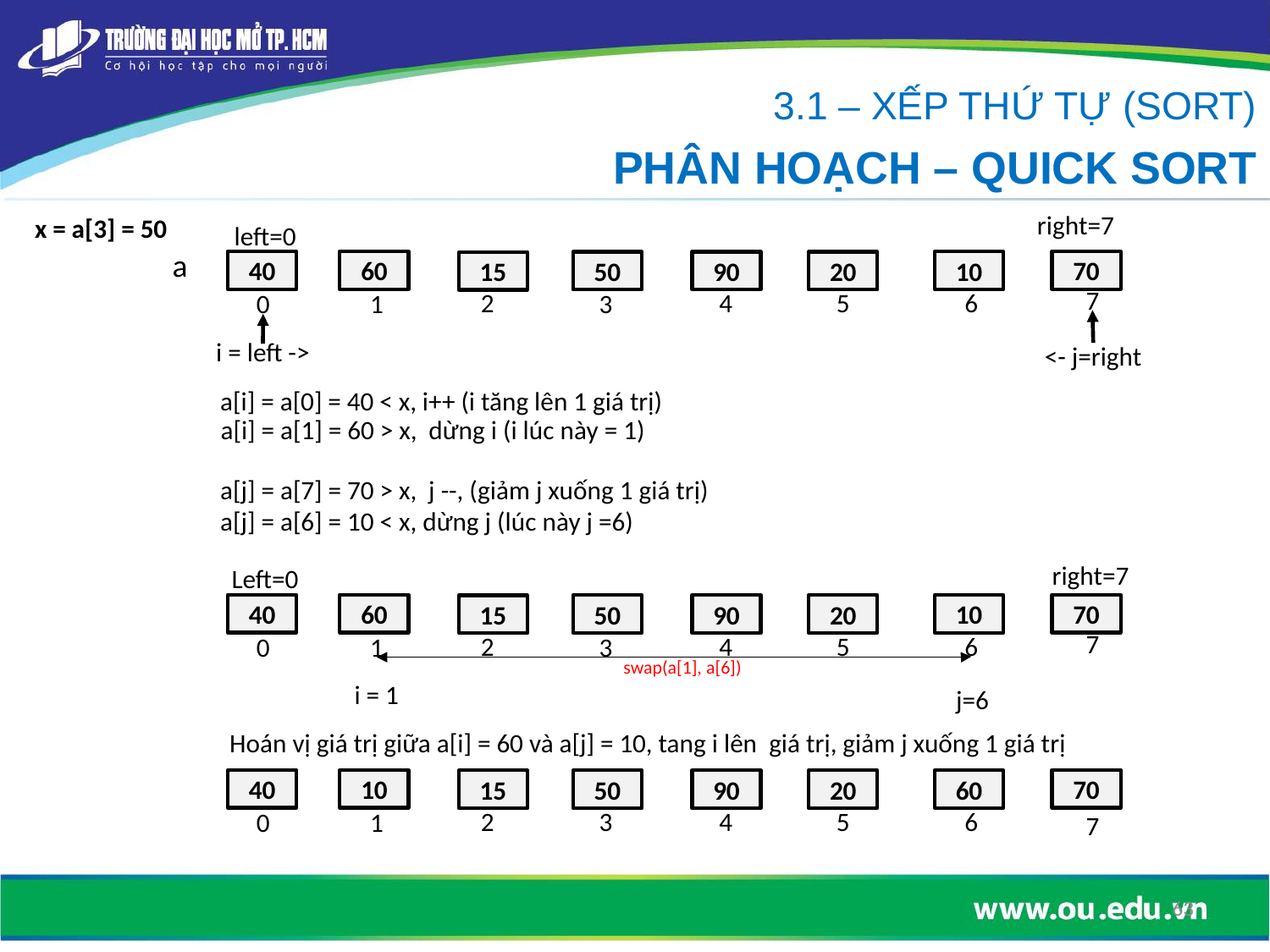

3.1 – XẾP THỨ TỰ (SORT)
PHÂN HOẠCH – QUICK SORT
right=7
x = a[3] = 50
left=0
a
40
60
70
10
50
90
20
15
7
2
4
5
6
3
0
1
i = left ->
<- j=right
a[i] = a[0] = 40 < x, i++ (i tăng lên 1 giá trị)
a[i] = a[1] = 60 > x,  dừng i (i lúc này = 1)
a[j] = a[7] = 70 > x,  j --, (giảm j xuống 1 giá trị)
a[j] = a[6] = 10 < x, dừng j (lúc này j =6)
right=7
Left=0
40
60
70
10
50
90
20
15
7
2
4
5
6
3
0
1
swap(a[1], a[6])
i = 1
j=6
Hoán vị giá trị giữa a[i] = 60 và a[j] = 10, tang i lên  giá trị, giảm j xuống 1 giá trị
40
10
70
60
50
90
20
15
2
4
5
6
3
0
1
7
63